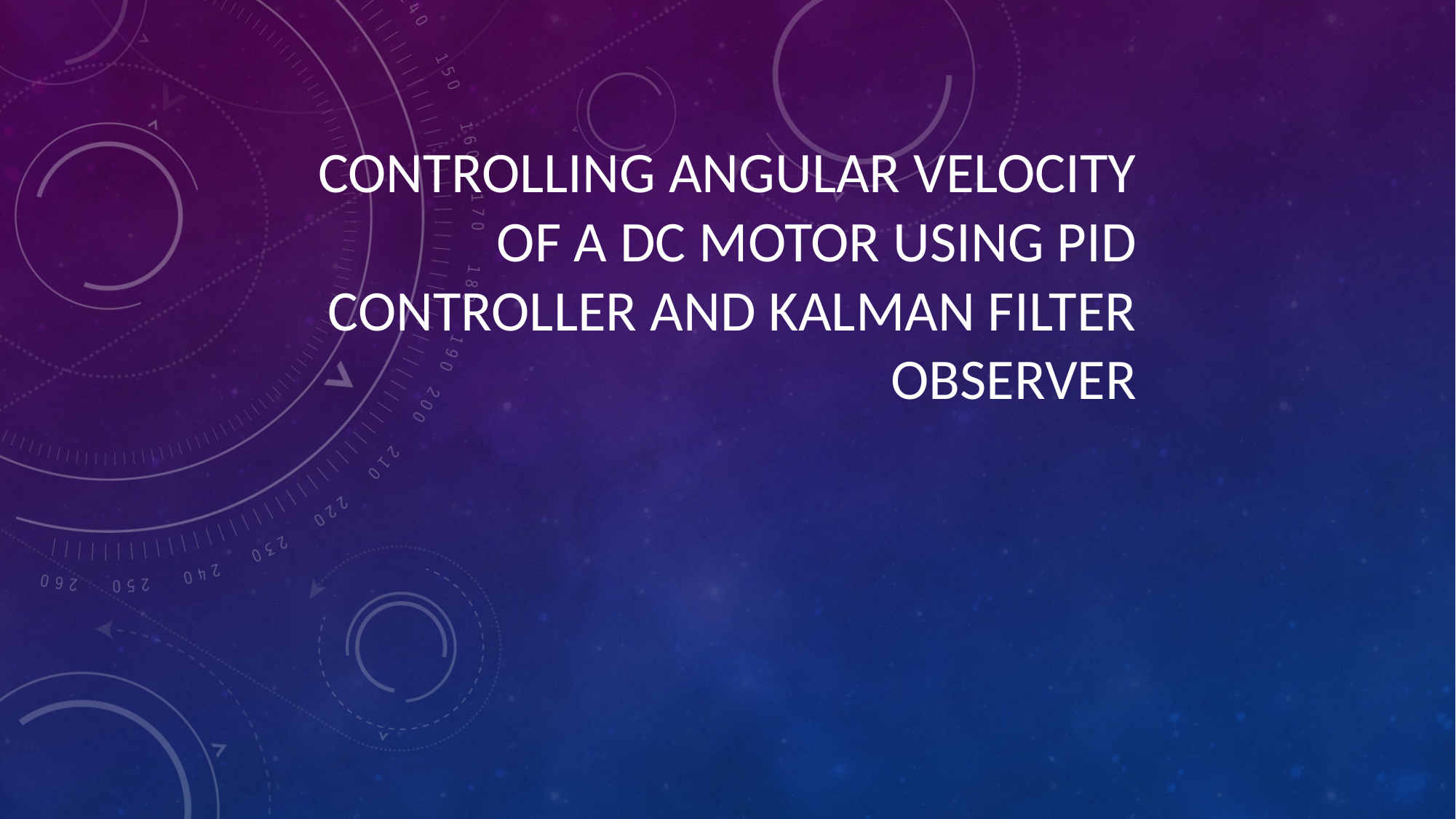

# Controlling Angular Velocity of a DC Motor Using PID Controller and Kalman Filter Observer